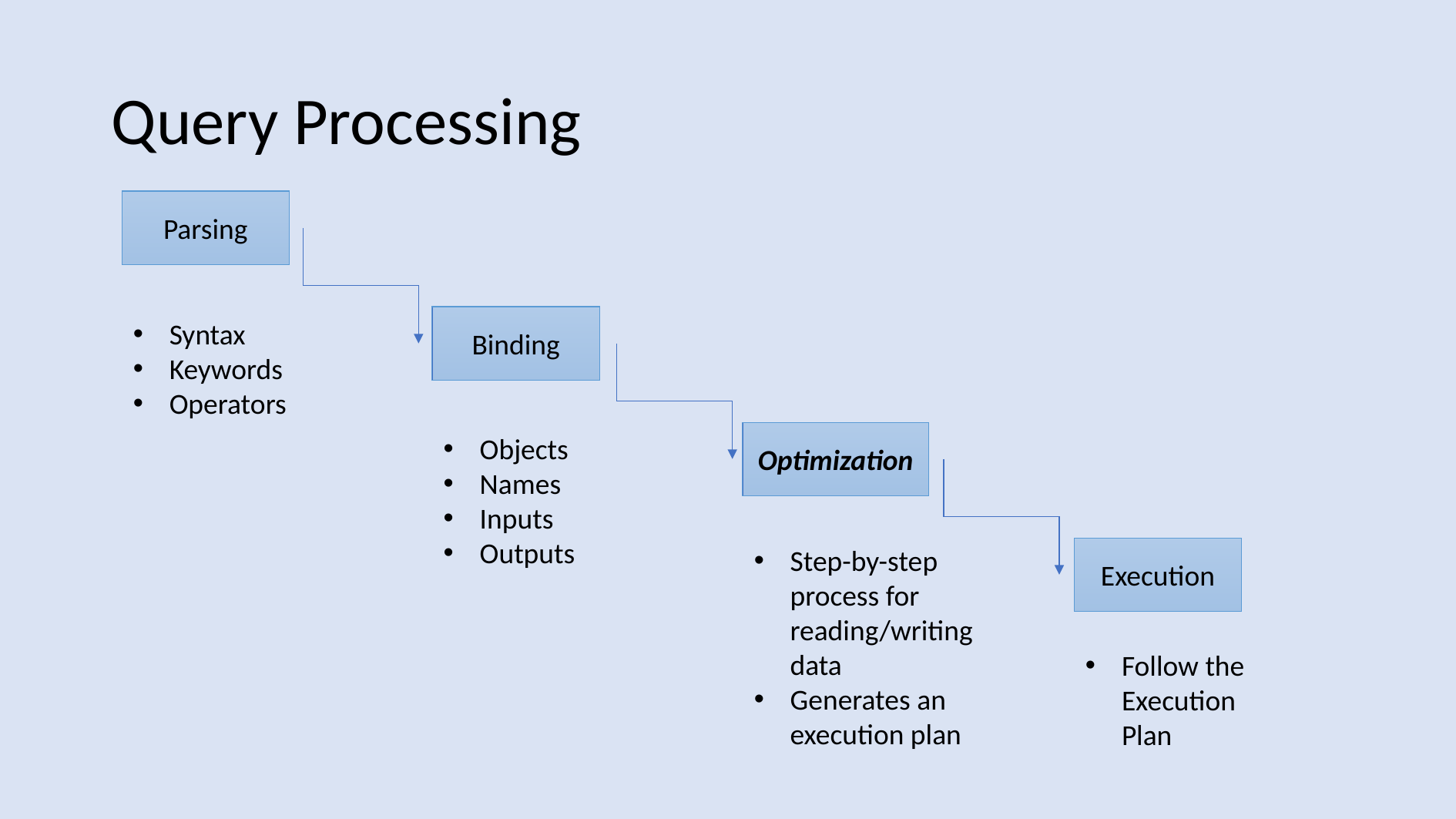

# Query Processing
Parsing
Binding
Syntax
Keywords
Operators
Optimization
Objects
Names
Inputs
Outputs
Step-by-step process for reading/writing data
Generates an execution plan
Execution
Follow the Execution Plan